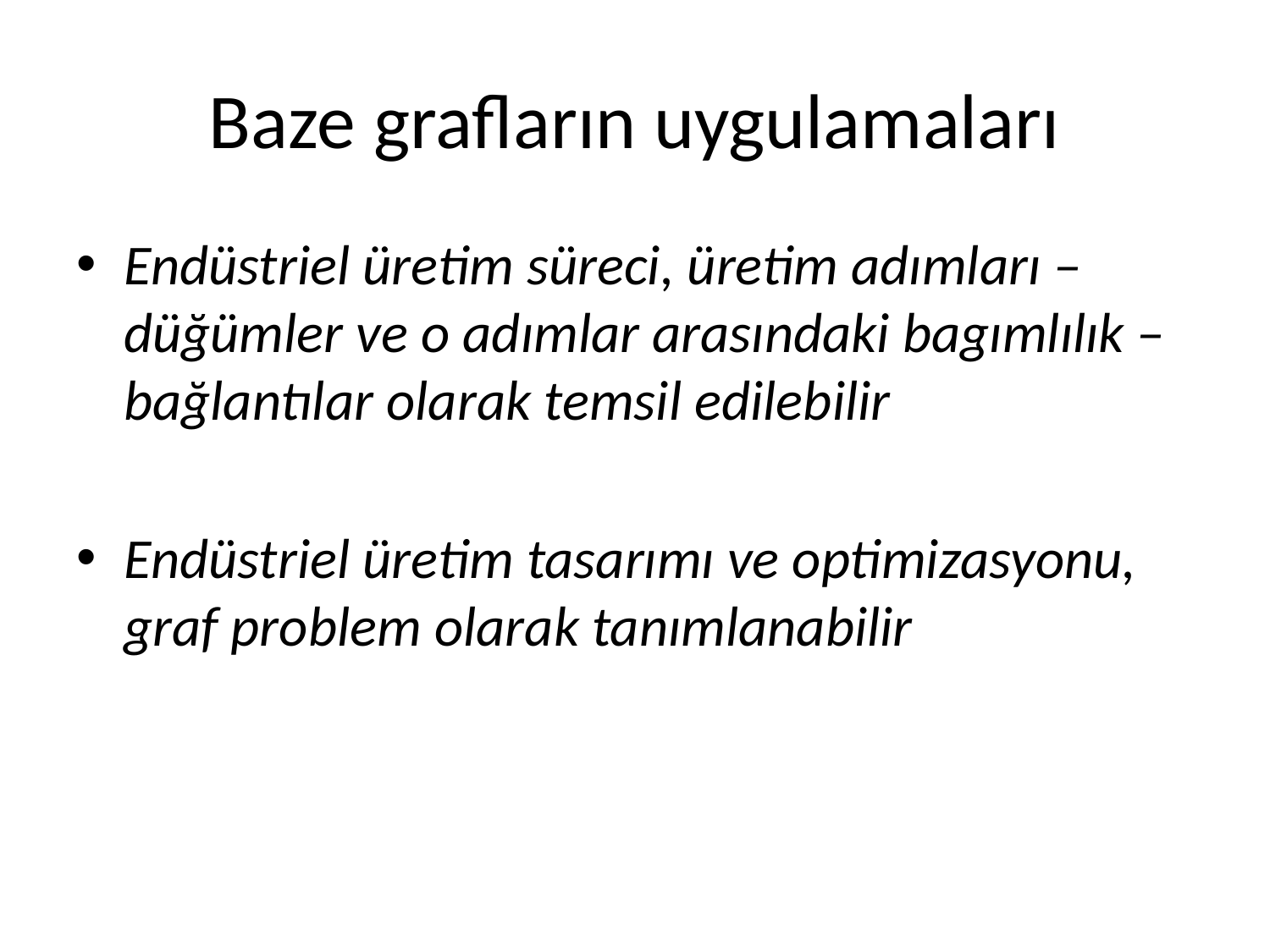

# Baze grafların uygulamaları
Endüstriel üretim süreci, üretim adımları – düğümler ve o adımlar arasındaki bagımlılık – bağlantılar olarak temsil edilebilir

Endüstriel üretim tasarımı ve optimizasyonu, graf problem olarak tanımlanabilir